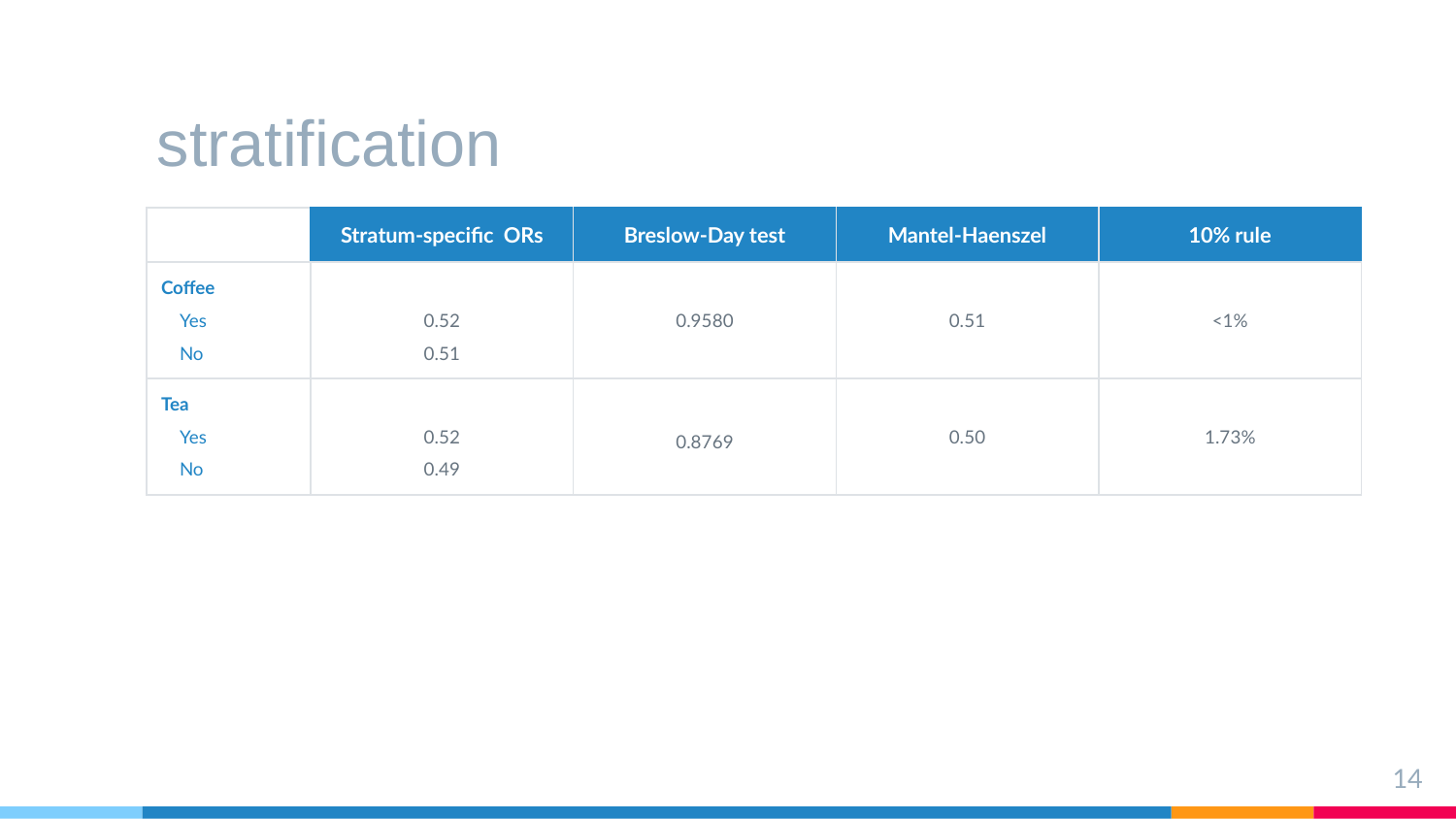

# stratification
|  | Stratum-specific ORs | Breslow-Day test | Mantel-Haenszel | 10% rule |
| --- | --- | --- | --- | --- |
| Coffee Yes No | 0.52 0.51 | 0.9580 | 0.51 | <1% |
| Tea Yes No | 0.52 0.49 | 0.8769 | 0.50 | 1.73% |
14